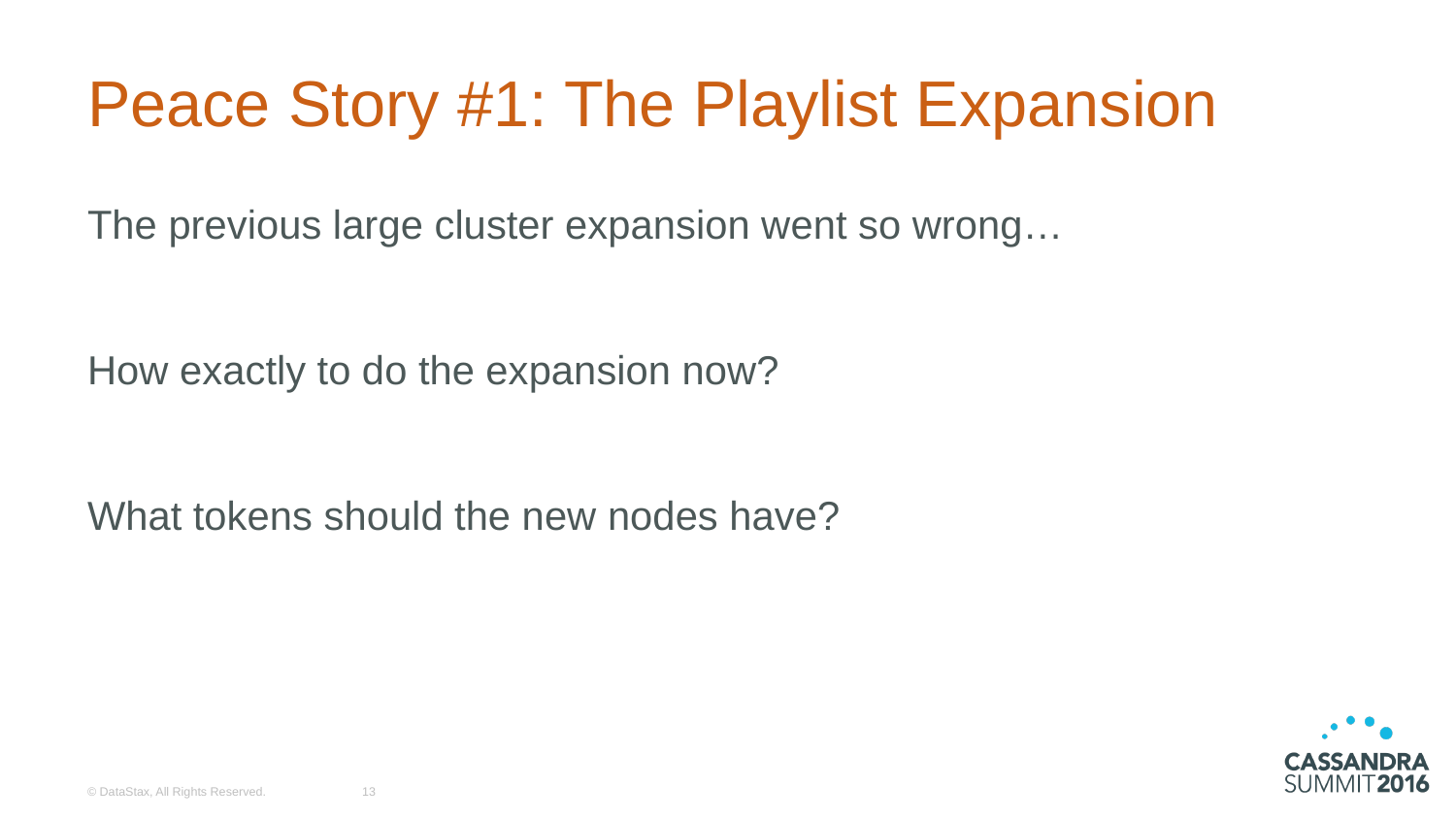

# Peace Story #1: The Playlist Expansion
The previous large cluster expansion went so wrong…

How exactly to do the expansion now?

What tokens should the new nodes have?

© DataStax, All Rights Reserved.
13